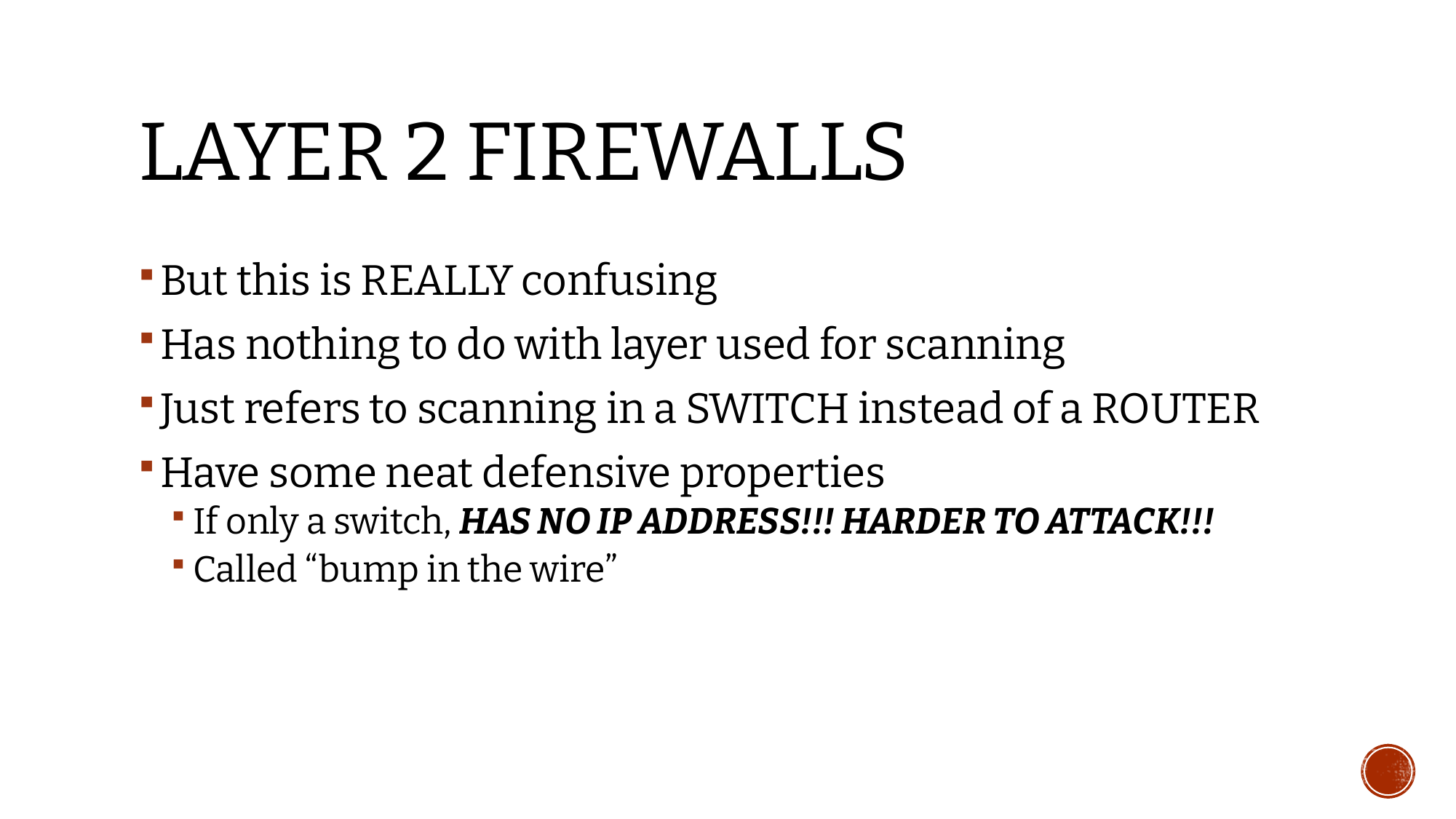

# Layer 2 Firewalls
But this is REALLY confusing
Has nothing to do with layer used for scanning
Just refers to scanning in a SWITCH instead of a ROUTER
Have some neat defensive properties
If only a switch, HAS NO IP ADDRESS!!! HARDER TO ATTACK!!!
Called “bump in the wire”